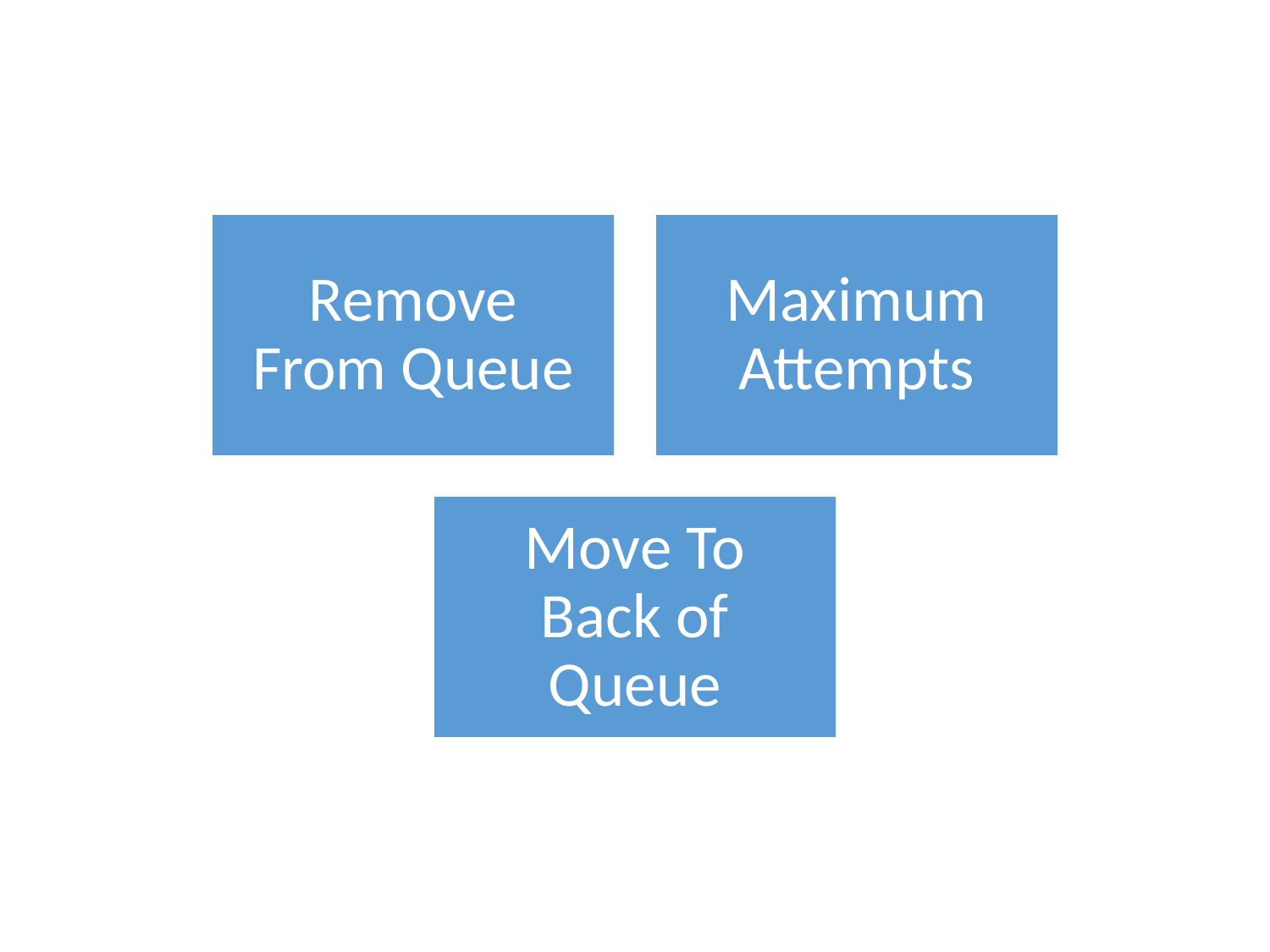

Remove From Queue
Maximum Attempts
Move To Back of Queue